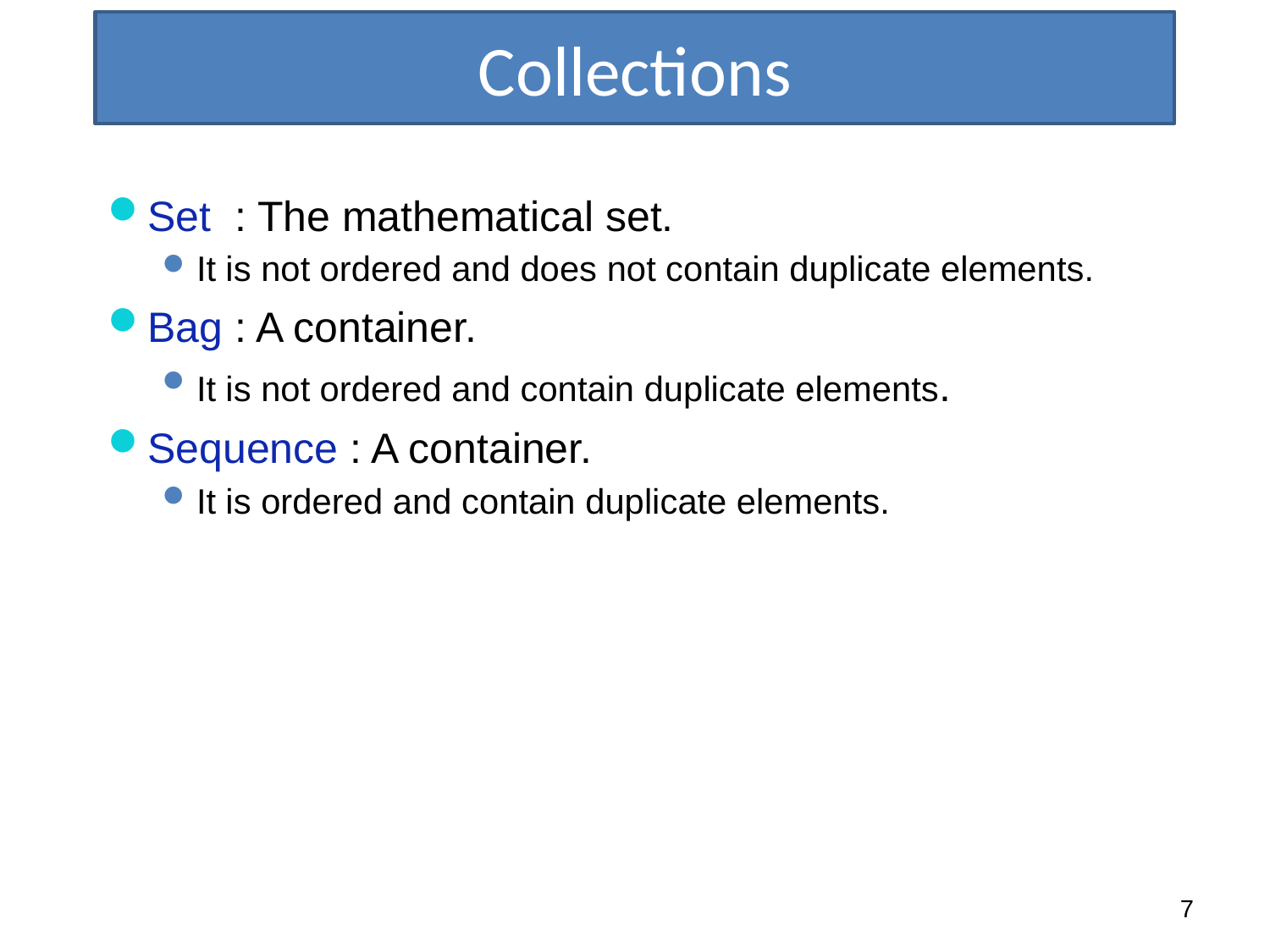

Collections
Set  : The mathematical set.
It is not ordered and does not contain duplicate elements.
Bag : A container.
It is not ordered and contain duplicate elements.
Sequence : A container.
It is ordered and contain duplicate elements.
7